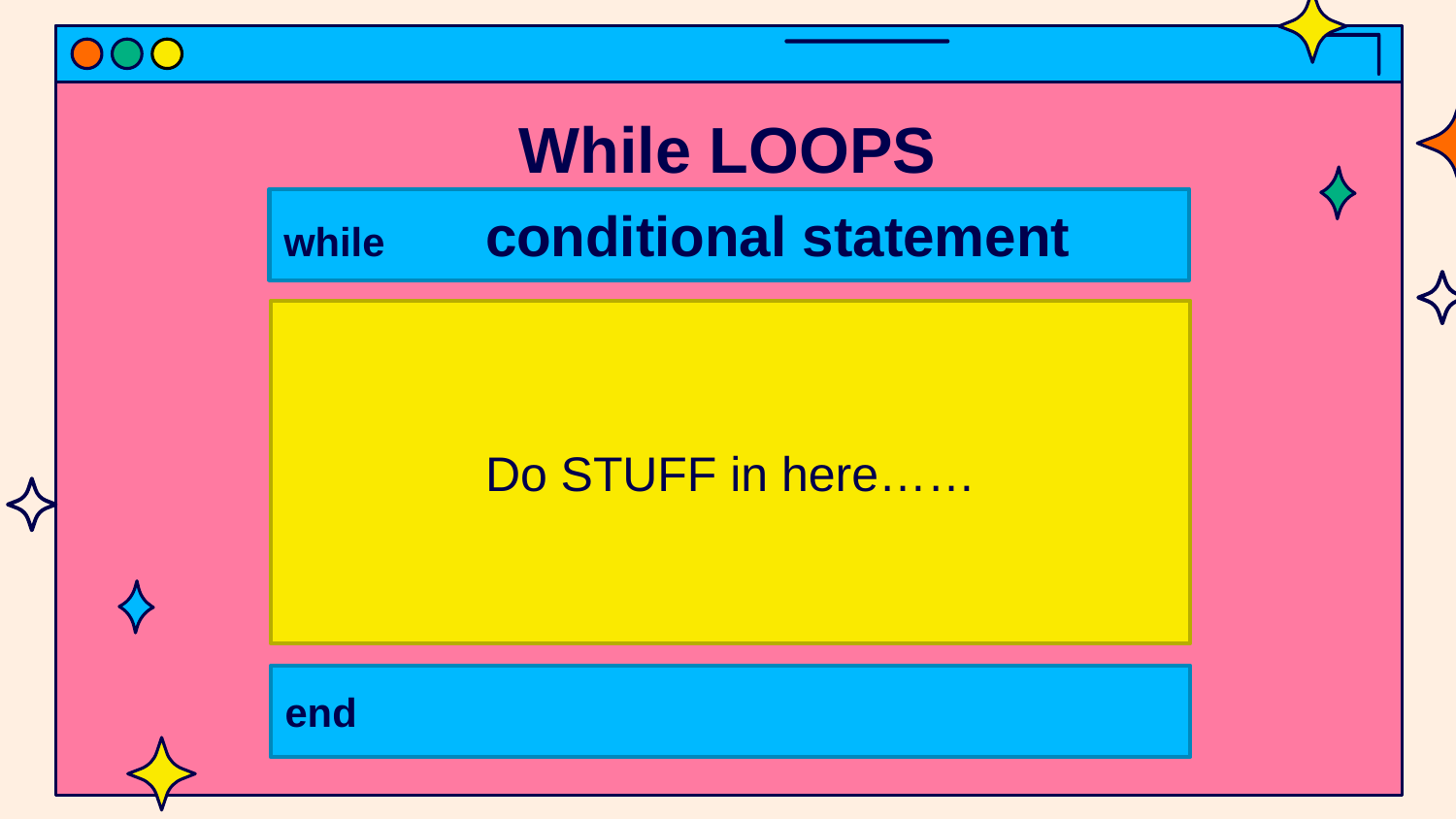

# While LOOPS

while         conditional statement

Do STUFF in here……

end